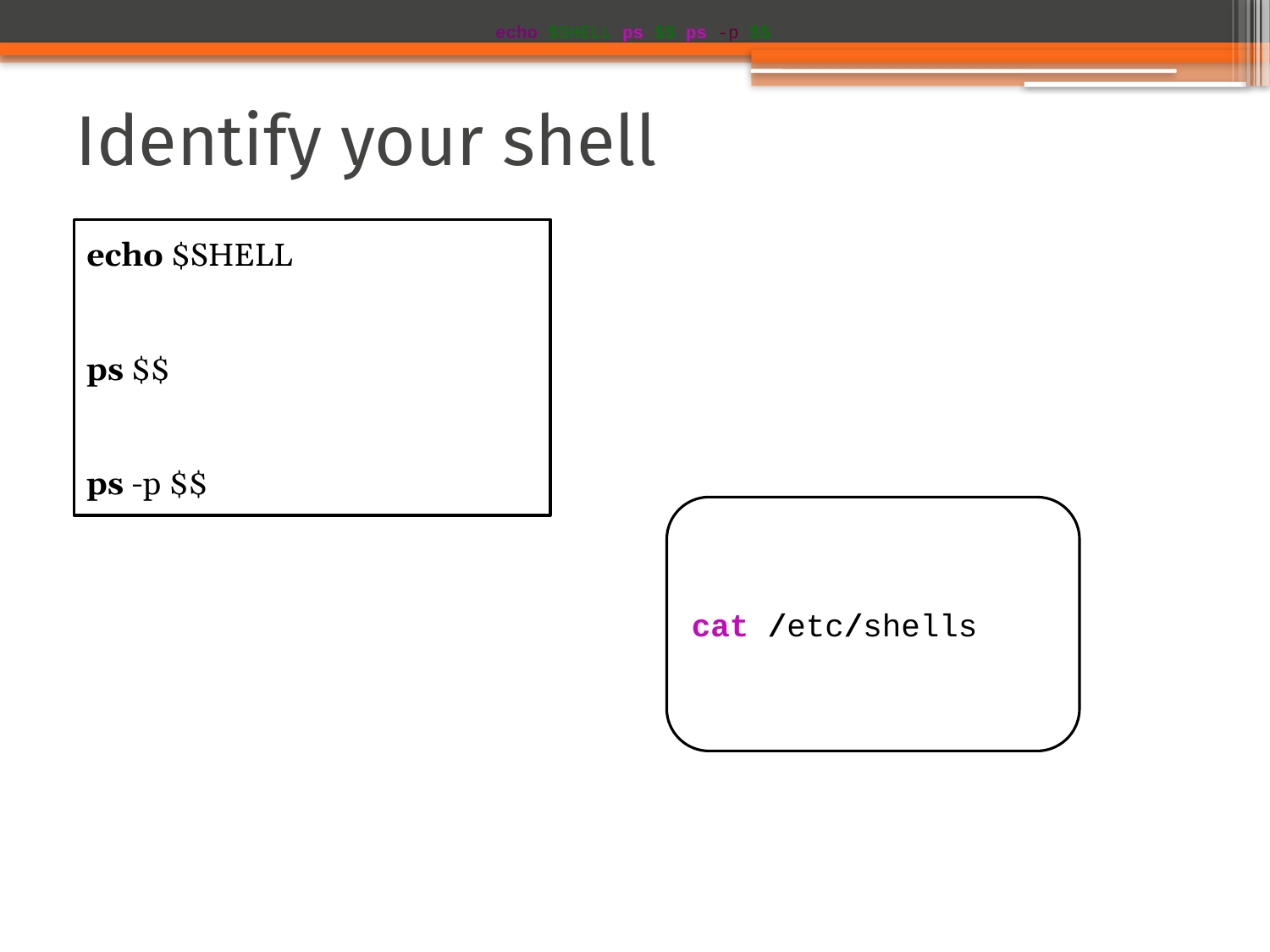

echo $SHELL ps $$ ps -p $$
# Identify your shell

echo $SHELL

ps $$

ps -p $$
cat /etc/shells